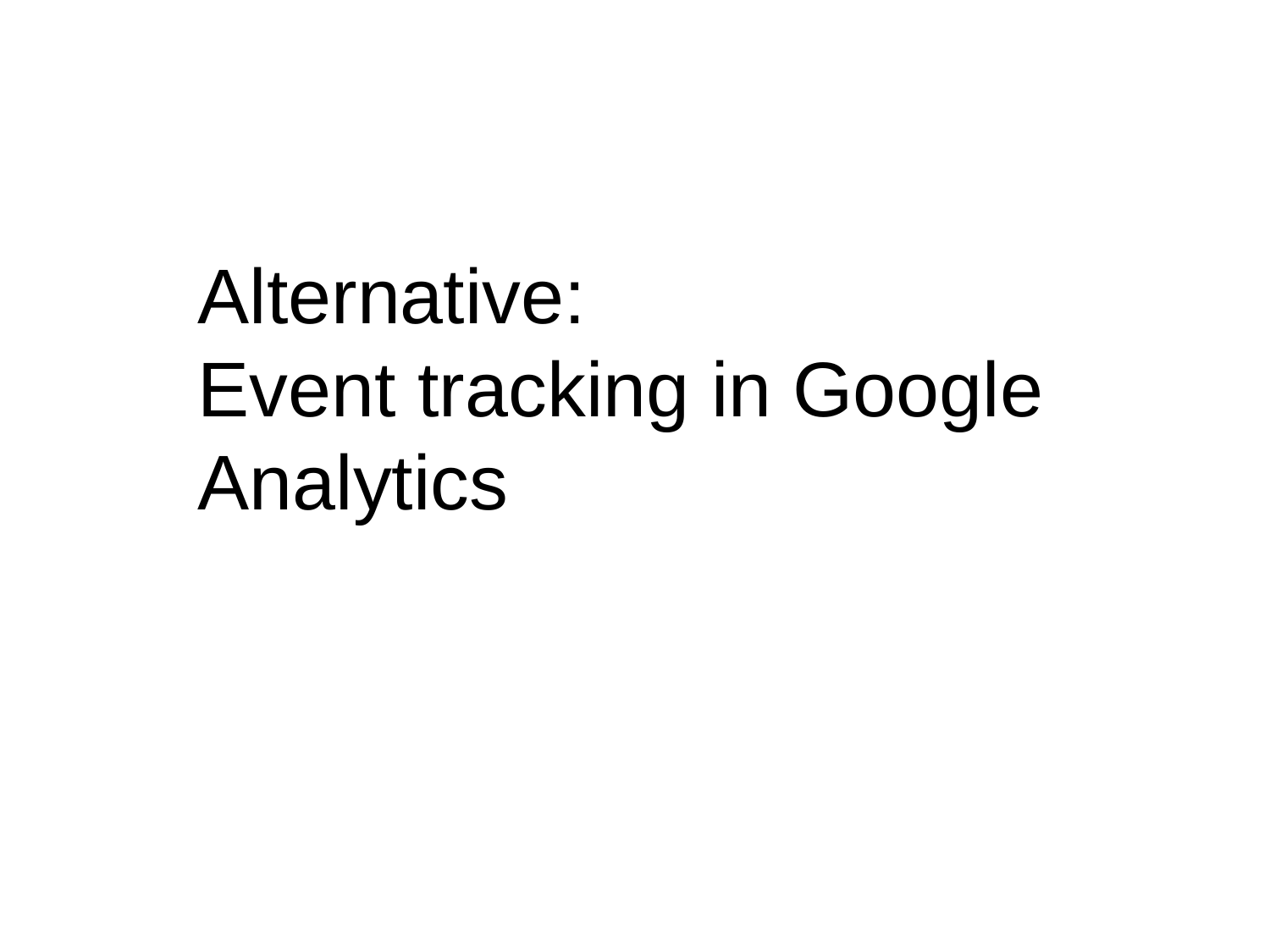

# Alternative: Event tracking in Google Analytics